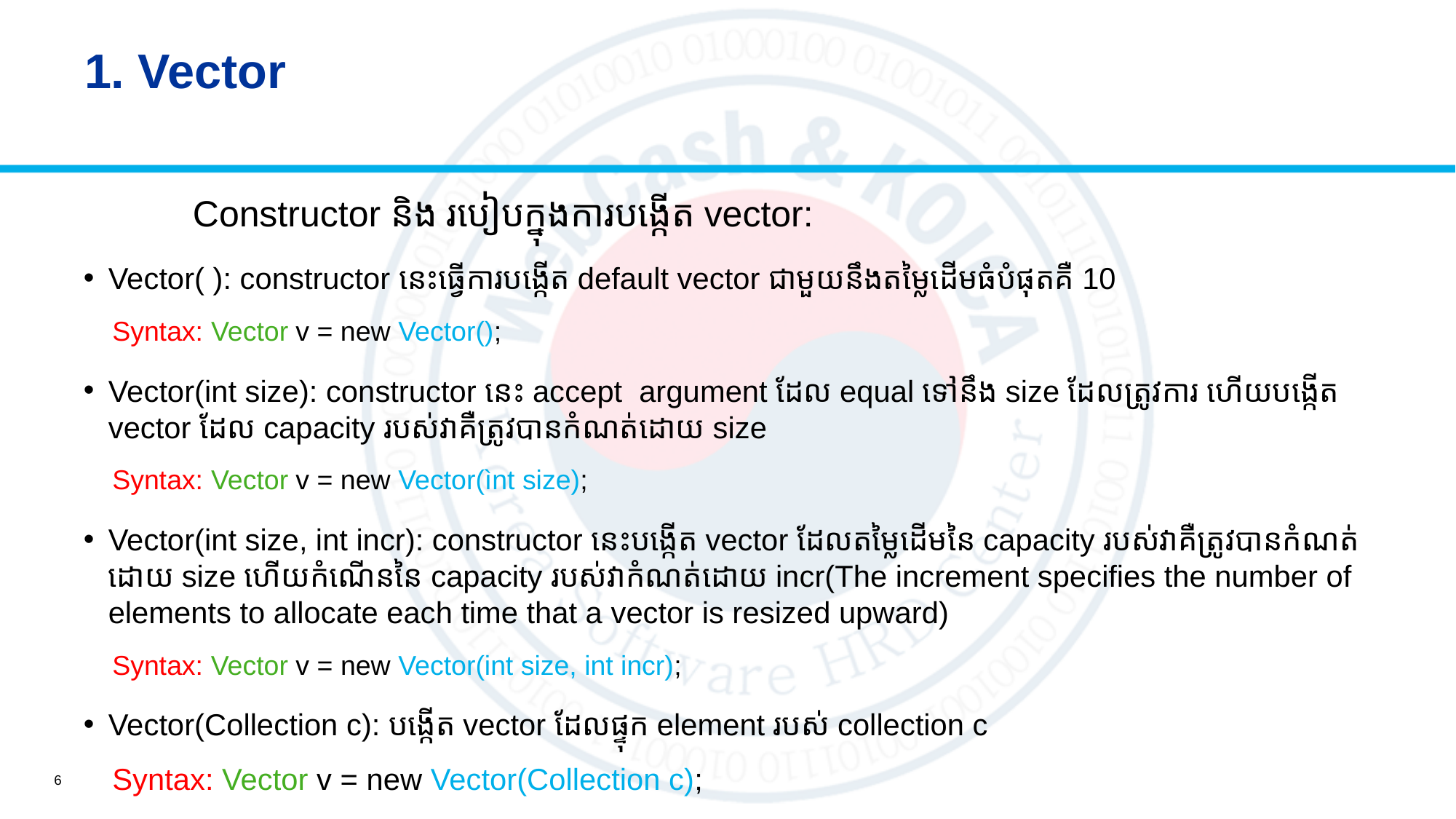

# 1. Vector
	Constructor និង​ របៀបក្នុងការបង្កើត vector:
Vector( ): constructor នេះធ្វើការបង្កើត​ default vector ជាមួយនឹងតម្លៃដើមធំបំផុតគឺ 10
Syntax: Vector v = new Vector();
Vector(int size): constructor នេះ accept  argument ដែល equal ទៅនឹង size ដែលត្រូវការ​ ហើយបង្កើត​ vector ដែល capacity របស់វាគឺត្រូវបានកំណត់ដោយ​ size
Syntax: Vector v = new Vector(ìnt size);
Vector(int size, int incr): constructor នេះបង្កើត vector ដែលតម្លៃដើមនៃ capacity របស់វាគឺត្រូវបានកំណត់ដោយ size ហើយកំណើននៃ capacity របស់វាកំណត់ដោយ incr(The increment specifies the number of elements to allocate each time that a vector is resized upward)
Syntax: Vector v = new Vector(int size, int incr);
Vector(Collection c): បង្កើត vector ដែលផ្ទុក element របស់ collection c
Syntax: Vector v = new Vector(Collection c);

6